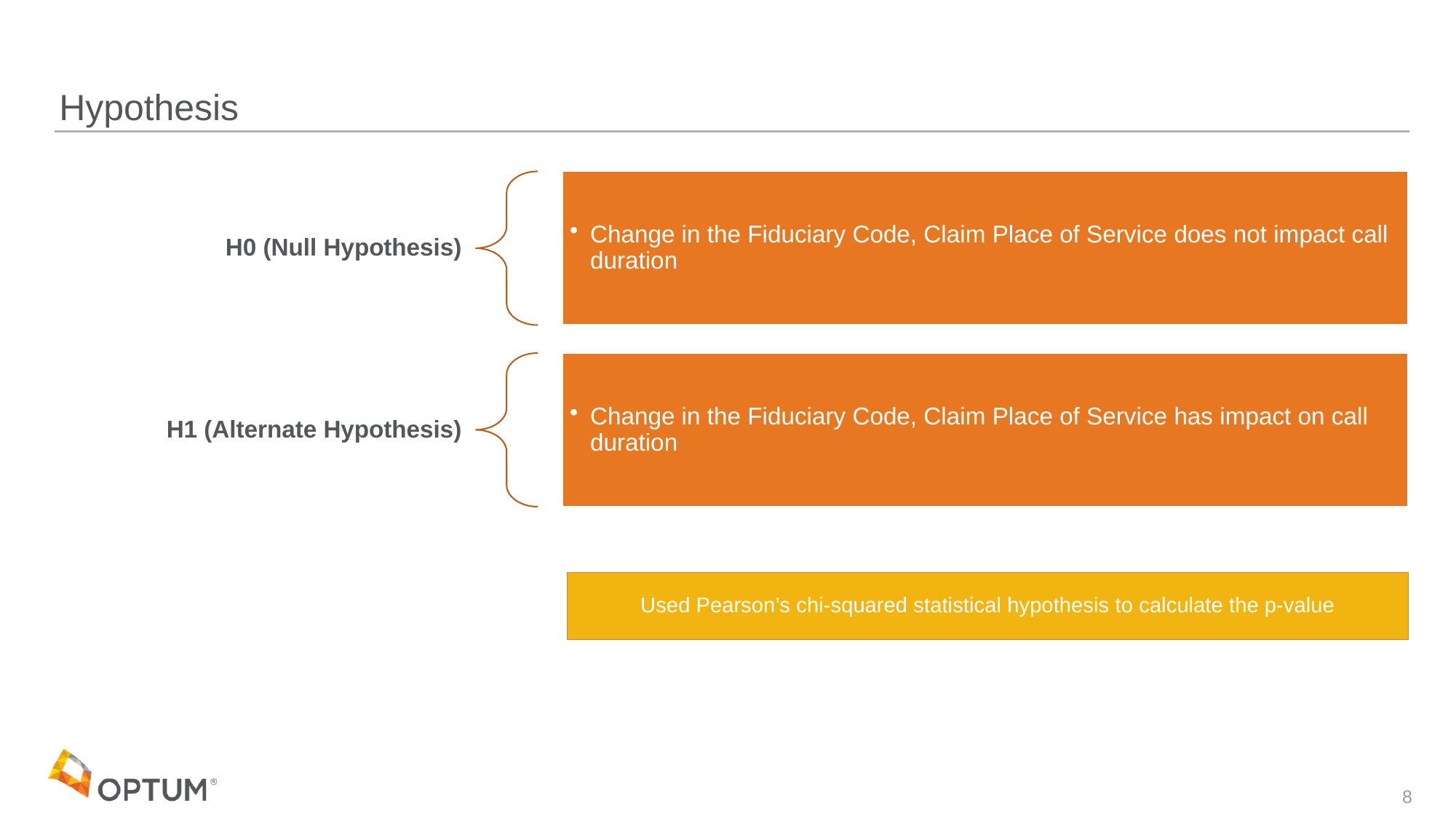

# Hypothesis
H0 (Null Hypothesis)
Change in the Fiduciary Code, Claim Place of Service does not impact call duration
H1 (Alternate Hypothesis)
Change in the Fiduciary Code, Claim Place of Service has impact on call duration

Used Pearson’s chi-squared statistical hypothesis to calculate the p-value

8